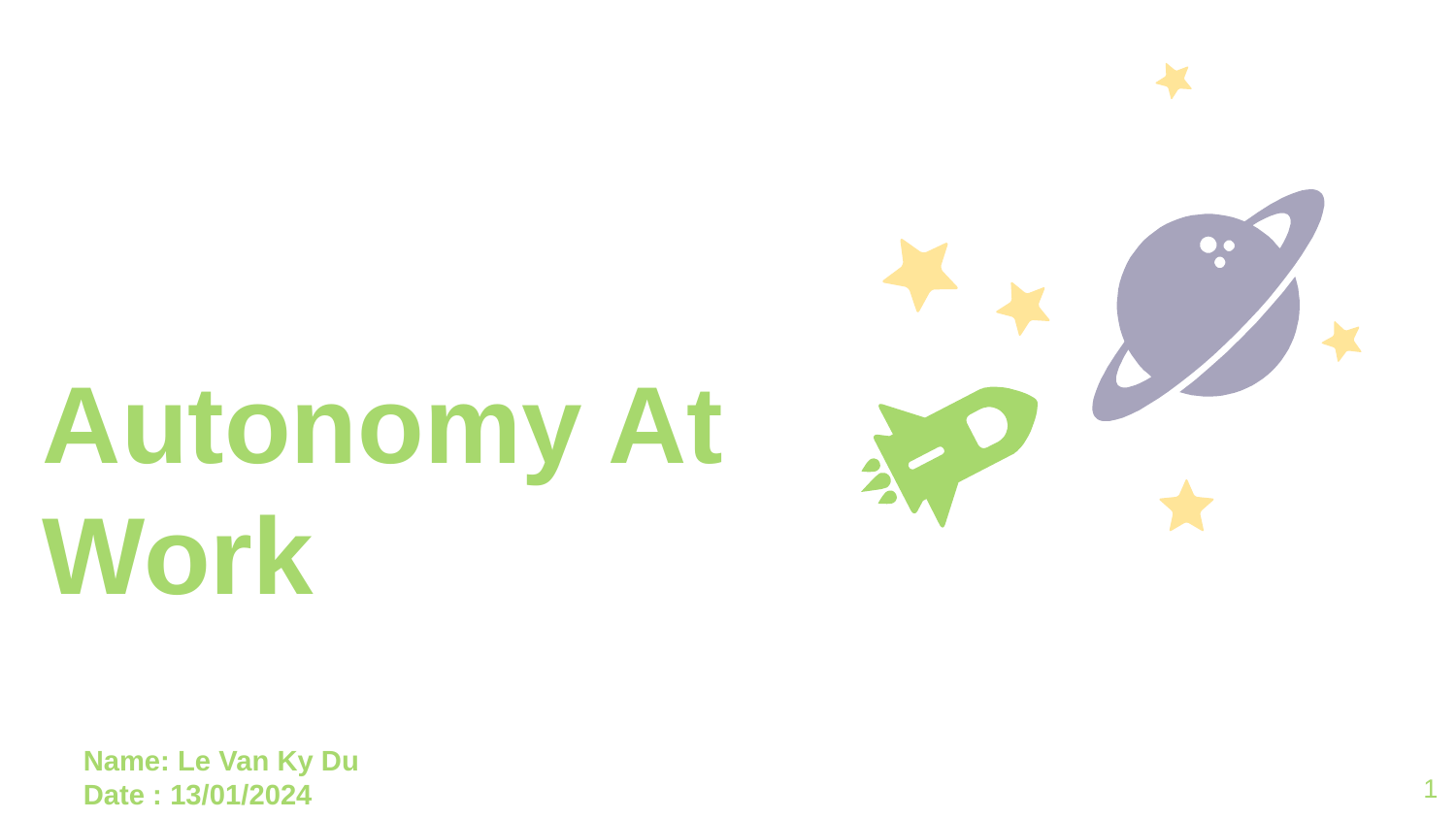

Autonomy At Work

Name: Le Van Ky Du
Date : 13/01/2024
1